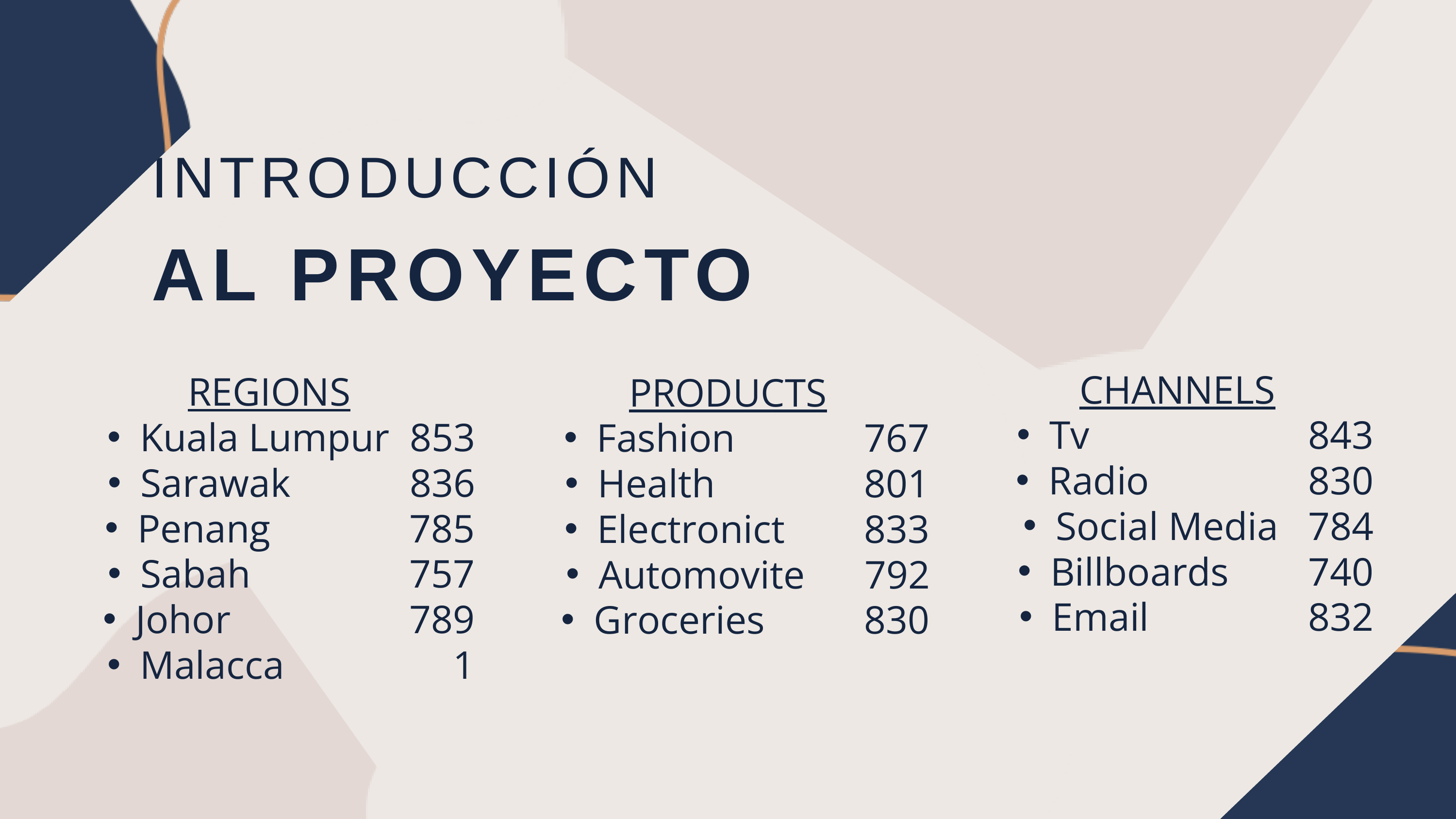

INTRODUCCIÓN
AL PROYECTO
CHANNELS
Tv                      843
Radio                830
Social Media   784
Billboards        740
Email                832
REGIONS
Kuala Lumpur  853
Sarawak            836
Penang              785
Sabah                757
Johor                  789
Malacca                 1

PRODUCTS
Fashion             767
Health               801
Electronict        833
Automovite      792
Groceries          830